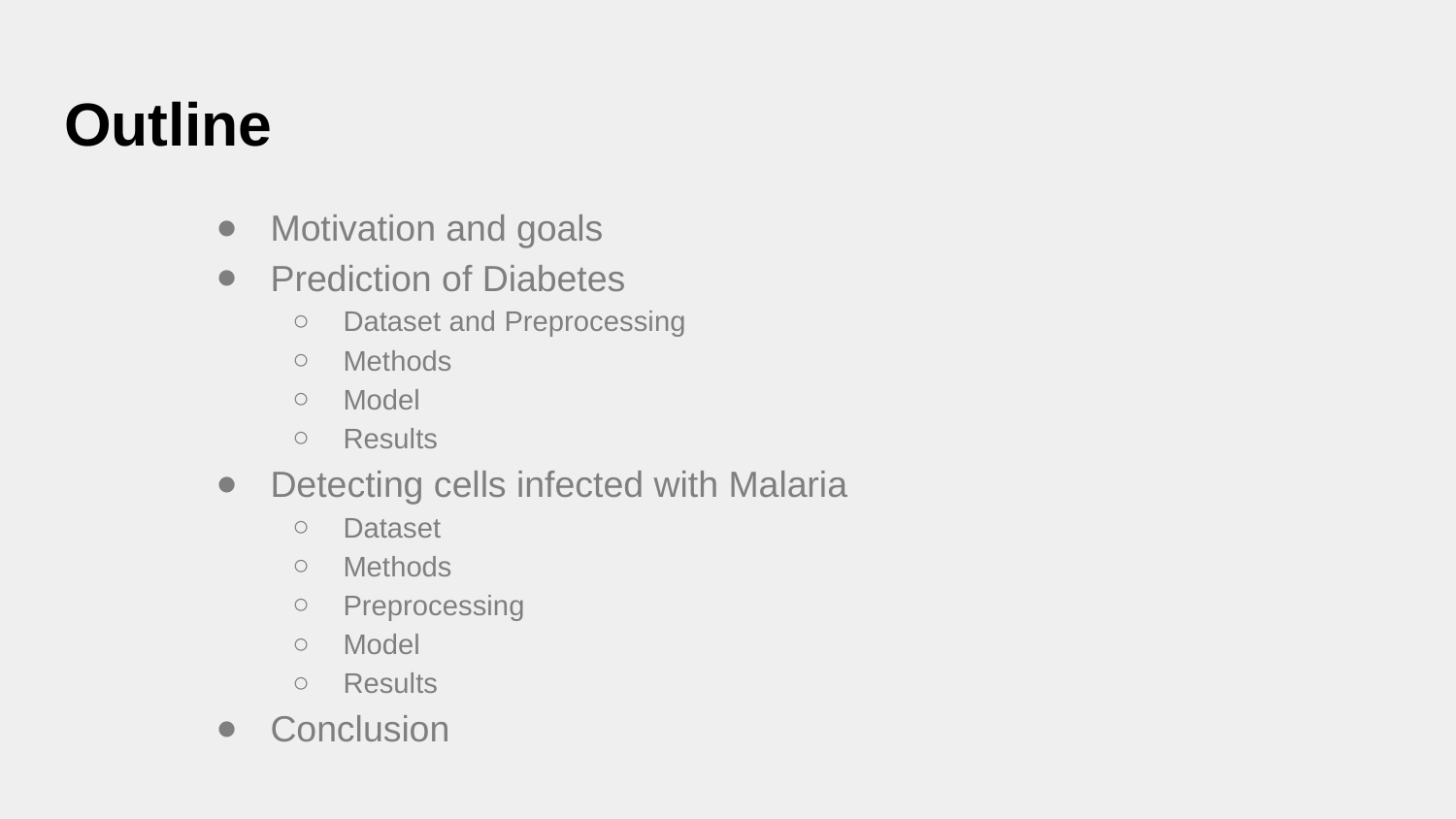

# Outline
Motivation and goals
Prediction of Diabetes
Dataset and Preprocessing
Methods
Model
Results
Detecting cells infected with Malaria
Dataset
Methods
Preprocessing
Model
Results
Conclusion